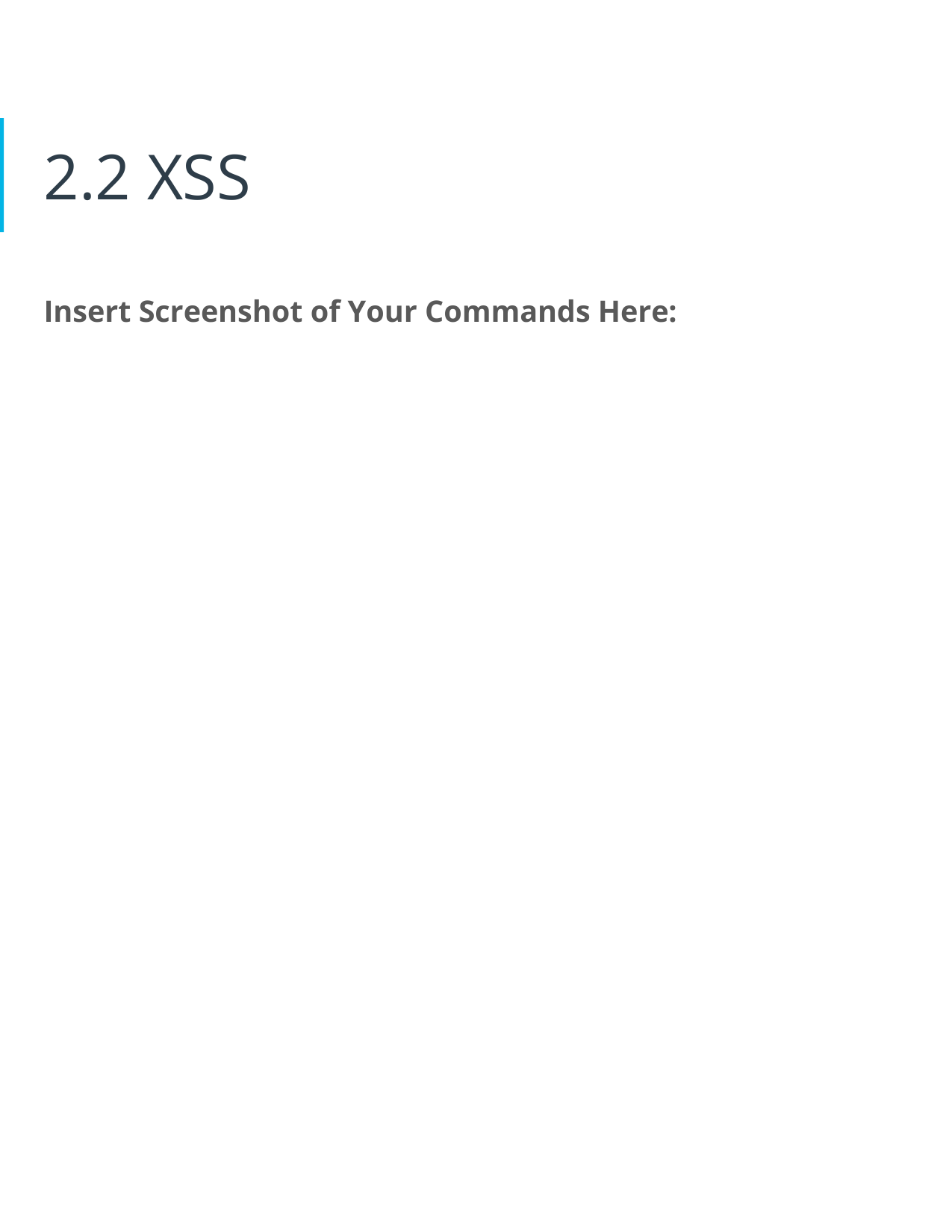

# 2.2 XSS
Insert Screenshot of Your Commands Here: